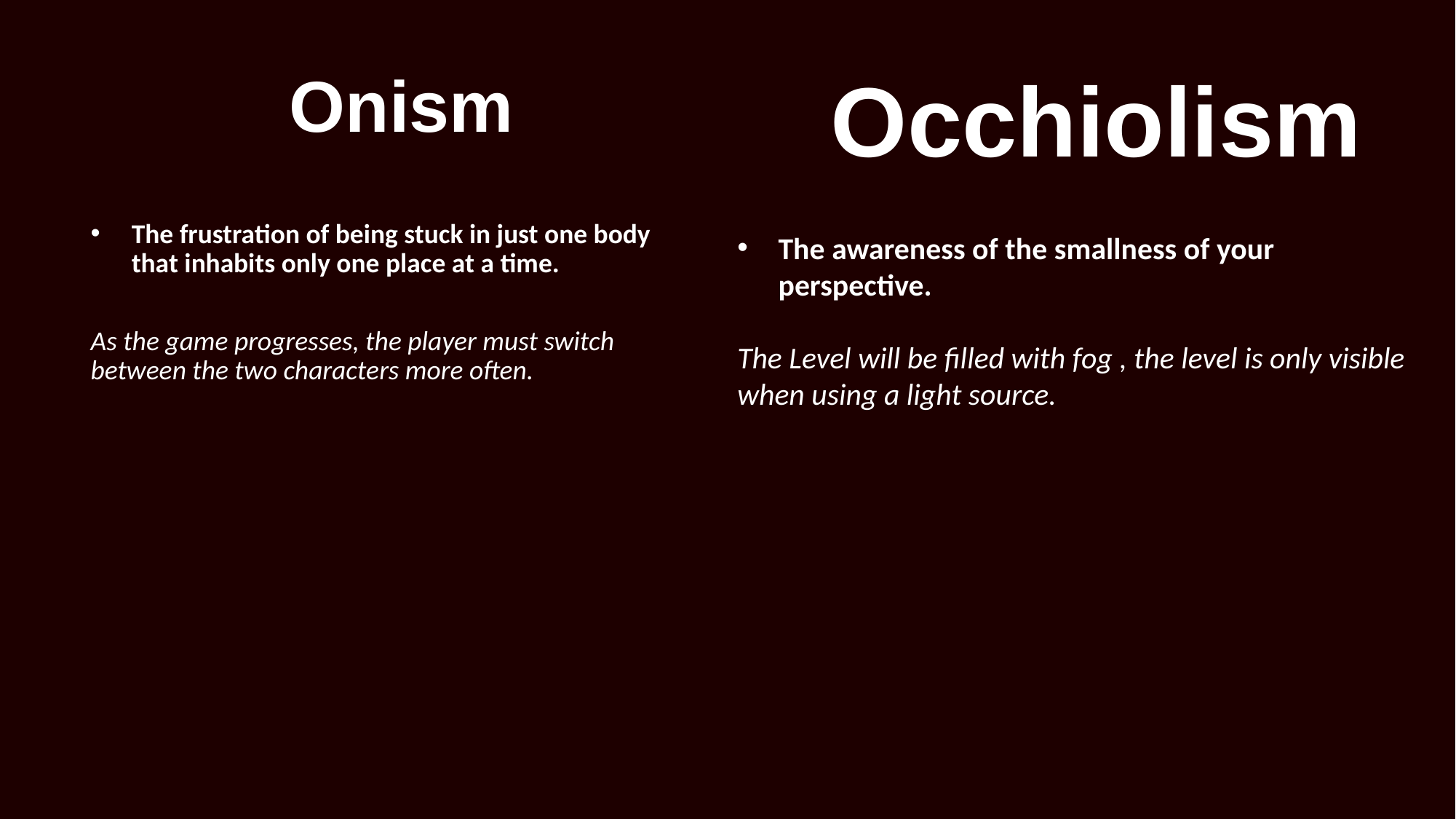

Occhiolism
# Onism
The frustration of being stuck in just one body that inhabits only one place at a time.
As the game progresses, the player must switch between the two characters more often.
The awareness of the smallness of your perspective.

The Level will be filled with fog , the level is only visible when using a light source.